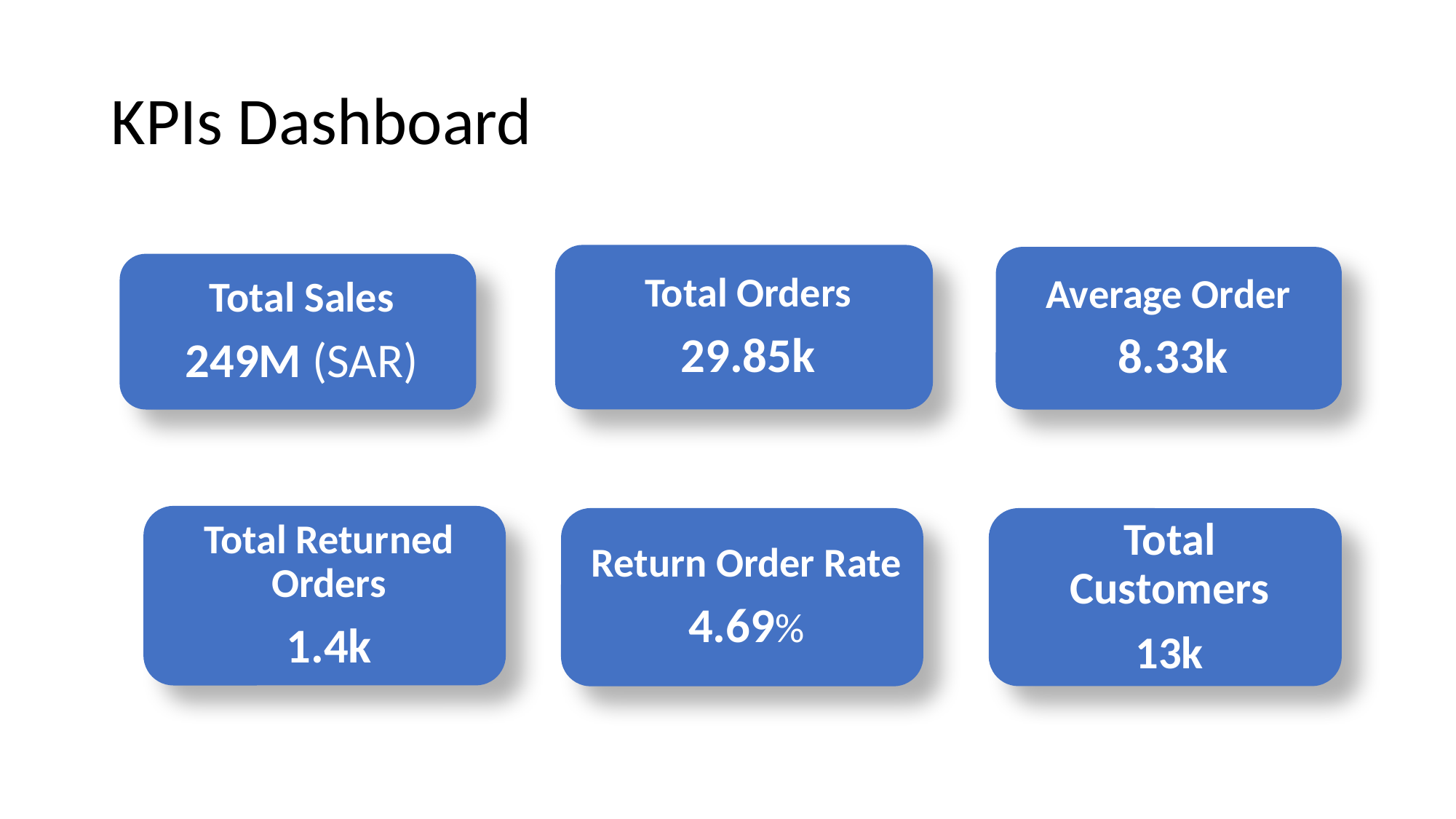

# KPIs Dashboard
Total Sales
249M (SAR)
Total Orders
29.85k
Average Order
8.33k
Total Returned Orders
1.4k
Return Order Rate
4.69%
Total Customers
13k